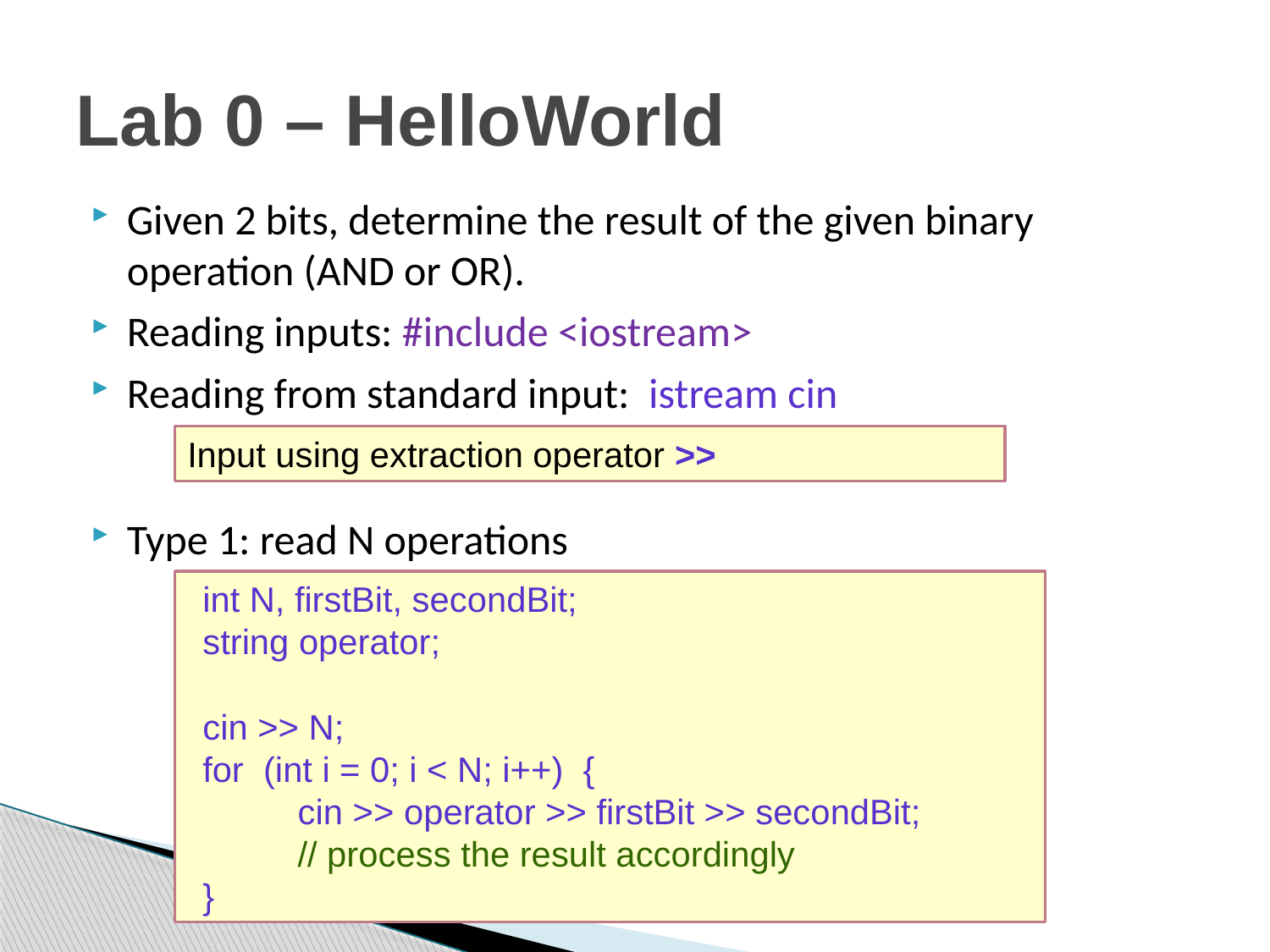

# Lab 0 – HelloWorld
Given 2 bits, determine the result of the given binary operation (AND or OR).
Reading inputs: #include <iostream>
Reading from standard input:  istream cin
Input using extraction operator >>
Type 1: read N operations
int N, firstBit, secondBit;
string operator;

cin >> N;
for  (int i = 0; i < N; i++)  {
	cin >> operator >> firstBit >> secondBit;
	// process the result accordingly
}